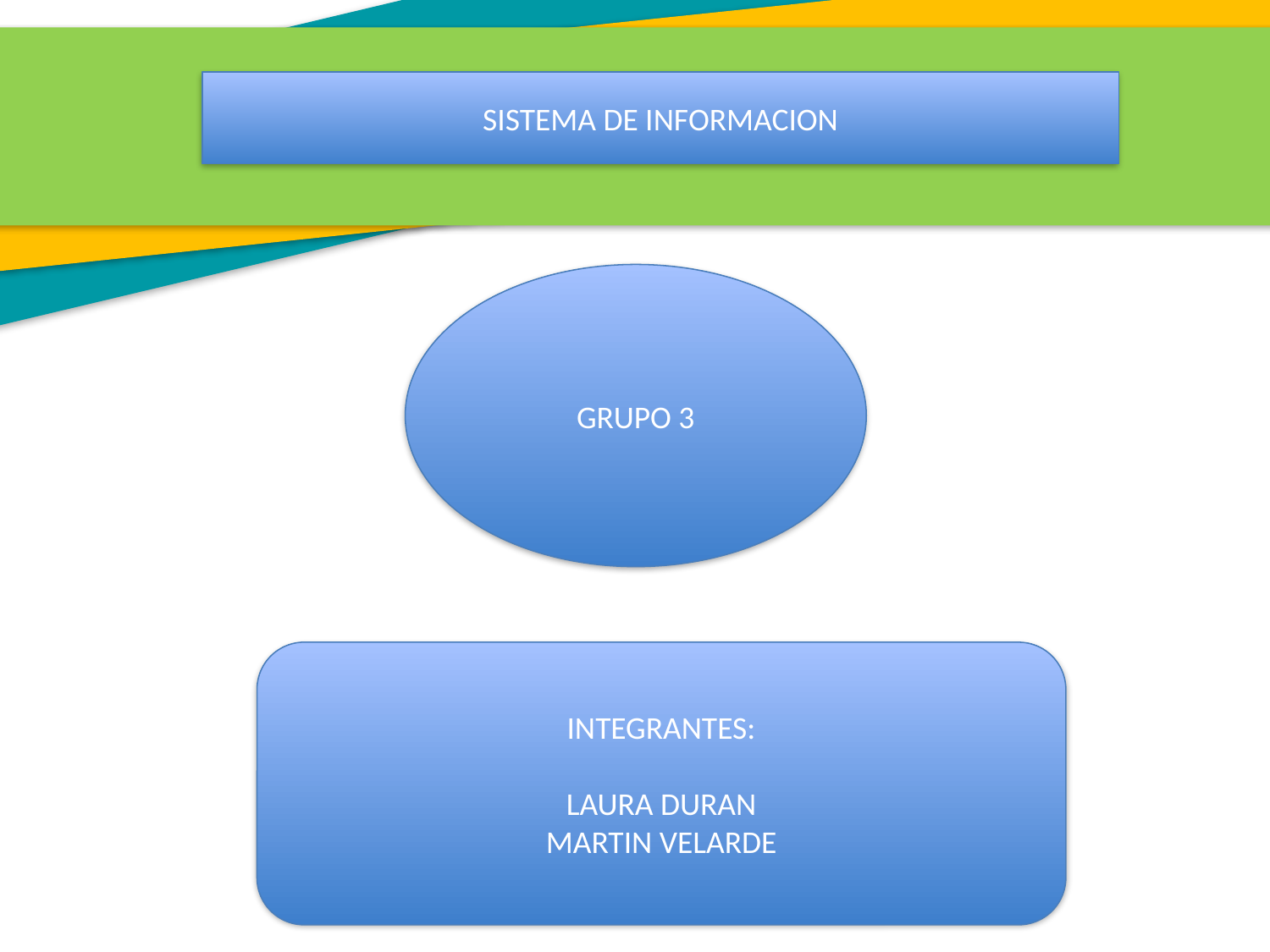

SISTEMA DE INFORMACION
GRUPO 3
INTEGRANTES:

LAURA DURAN
MARTIN VELARDE